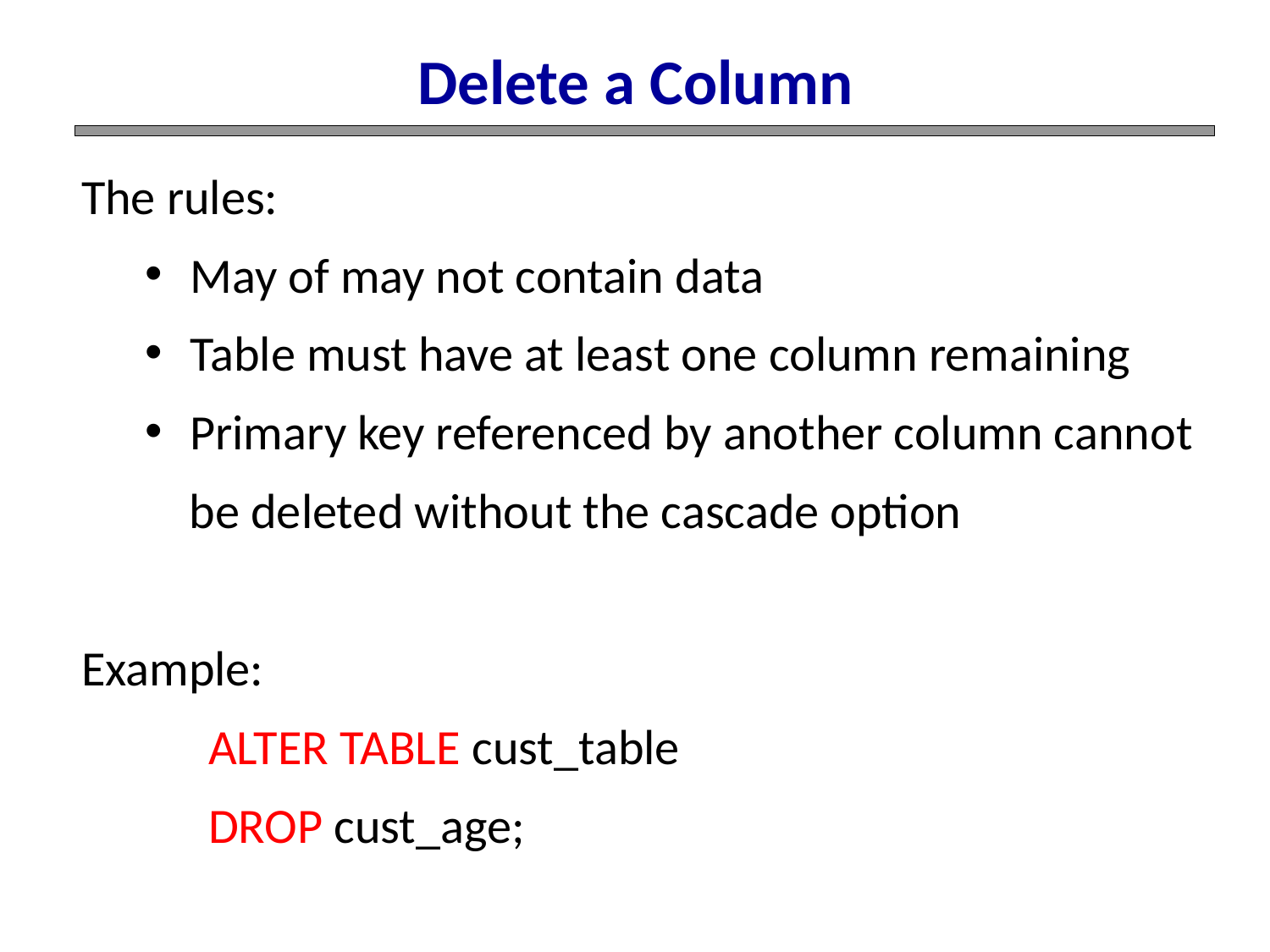

Delete a Column

The rules:
May of may not contain data
Table must have at least one column remaining
Primary key referenced by another column cannot
    be deleted without the cascade option

Example:
	ALTER TABLE cust_table
	DROP cust_age;